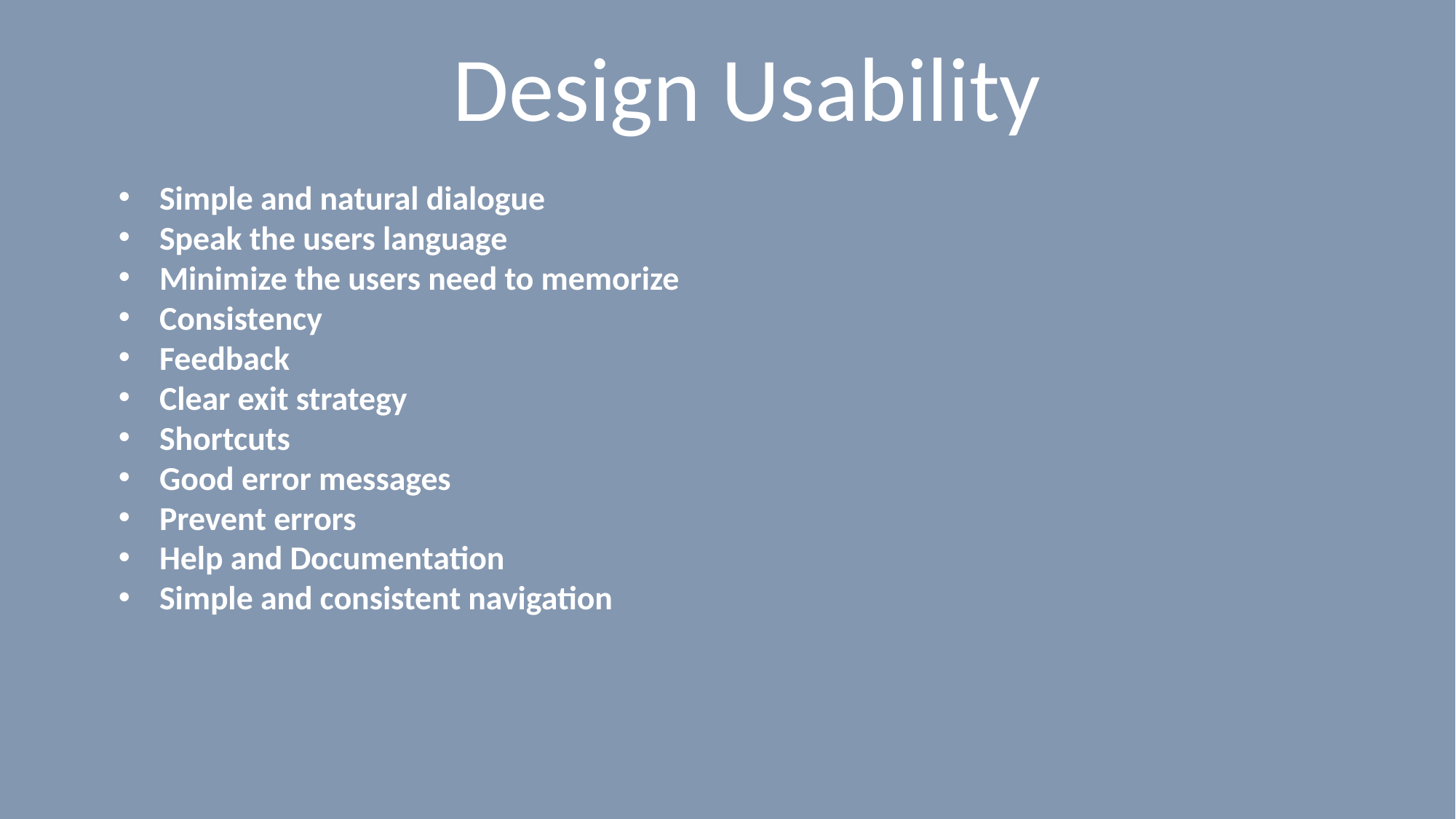

# Design Usability
Simple and natural dialogue
Speak the users language
Minimize the users need to memorize
Consistency
Feedback
Clear exit strategy
Shortcuts
Good error messages
Prevent errors
Help and Documentation
Simple and consistent navigation